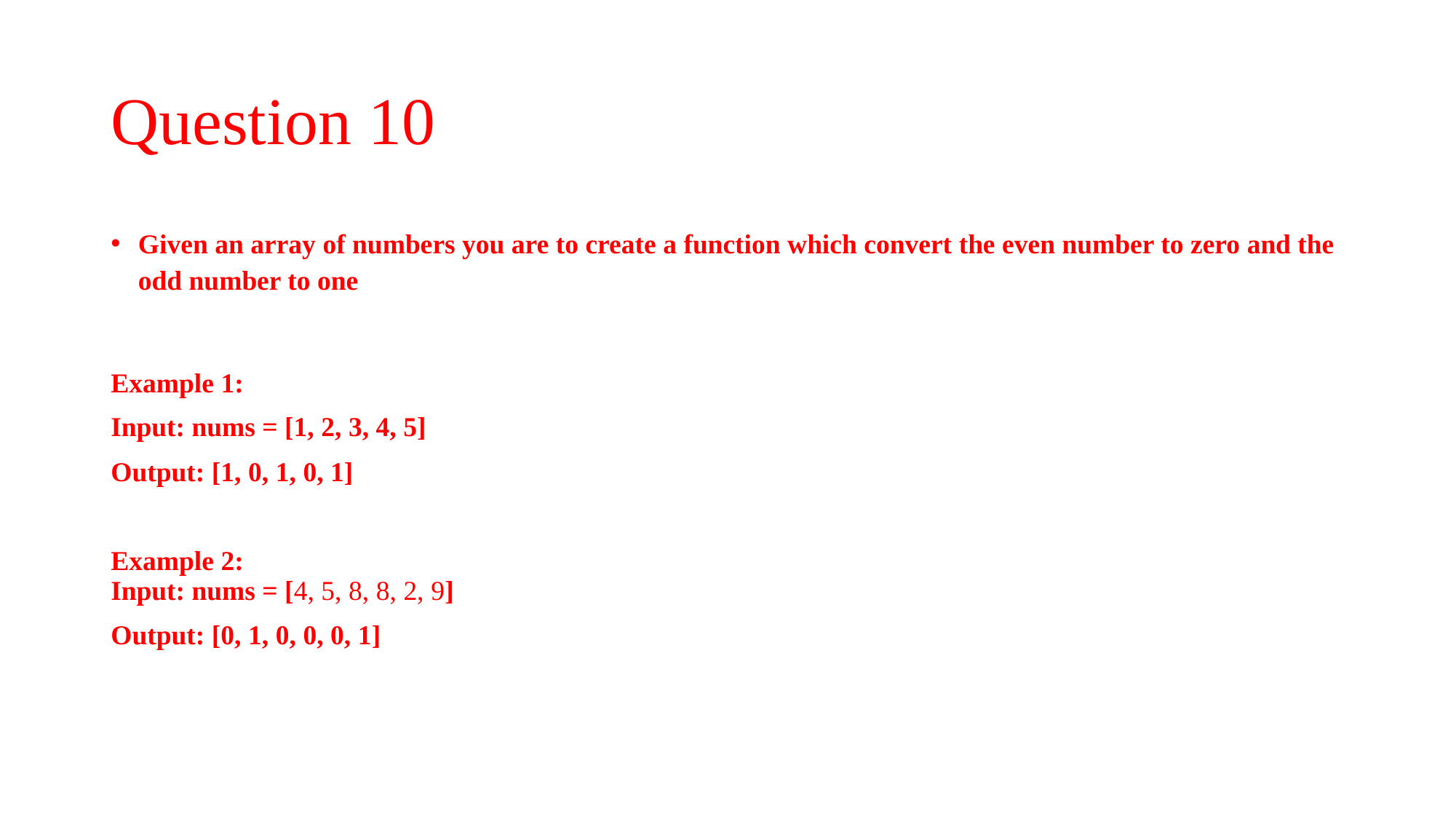

# Question 10
Given an array of numbers you are to create a function which convert the even number to zero and the odd number to one

Example 1:
Input: nums = [1, 2, 3, 4, 5]
Output: [1, 0, 1, 0, 1]

Example 2:
Input: nums = [4, 5, 8, 8, 2, 9]
Output: [0, 1, 0, 0, 0, 1]